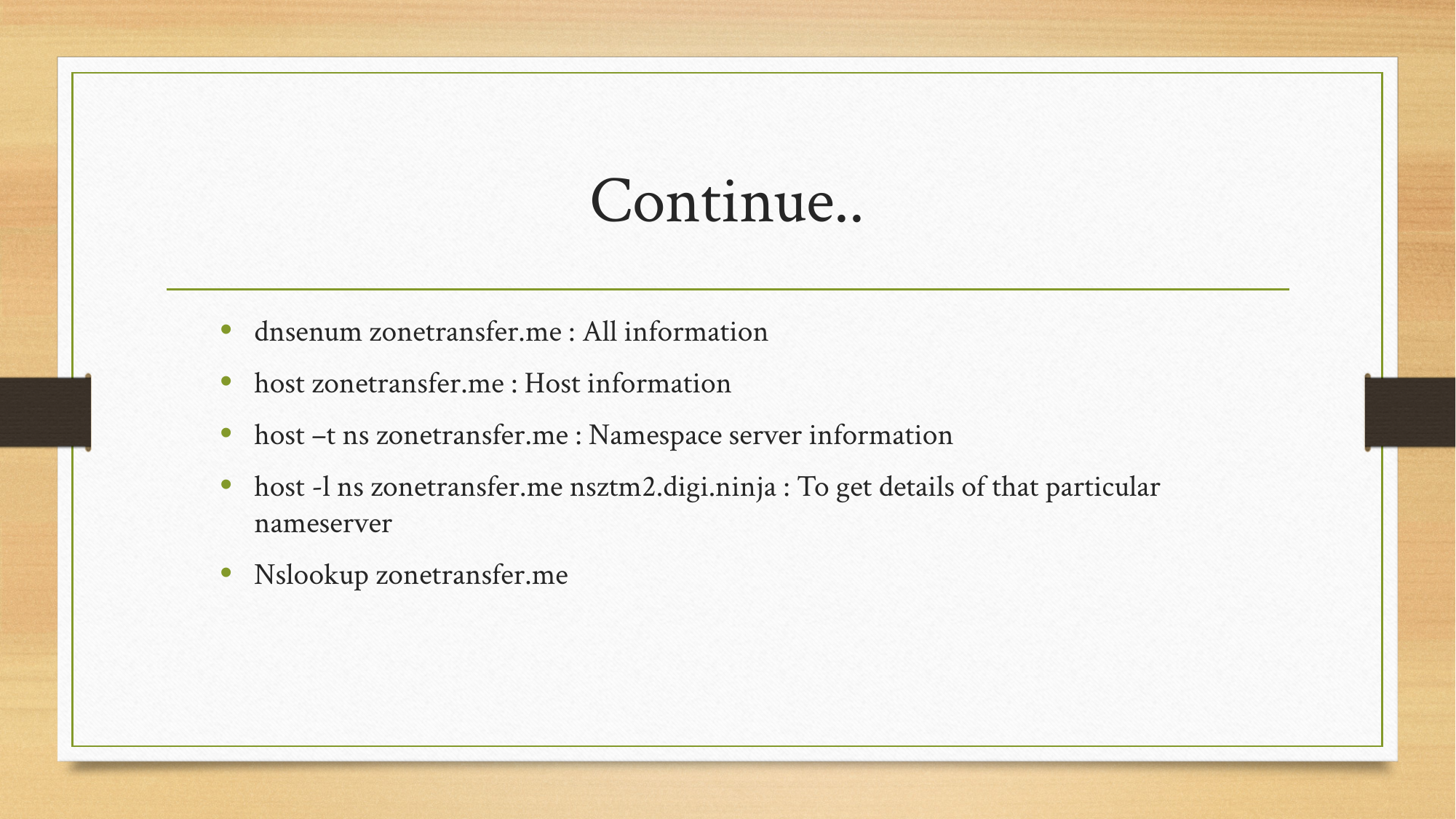

# Continue..
dnsenum zonetransfer.me : All information
host zonetransfer.me : Host information
host –t ns zonetransfer.me : Namespace server information
host -l ns zonetransfer.me nsztm2.digi.ninja : To get details of that particular nameserver
Nslookup zonetransfer.me